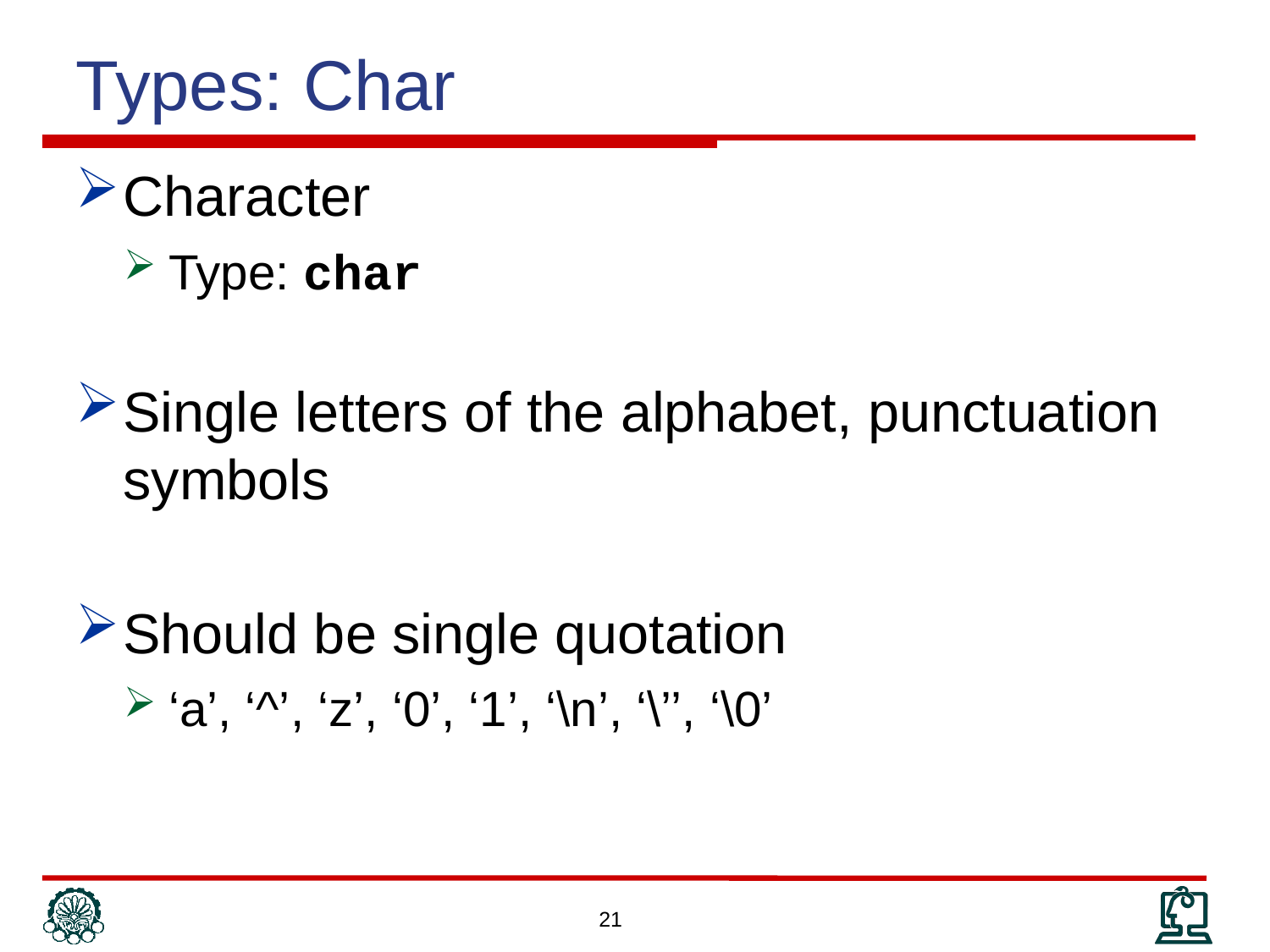

Types: Char
Character
Type: char

Single letters of the alphabet, punctuation symbols

Should be single quotation
‘a’, ‘^’, ‘z’, ‘0’, ‘1’, ‘\n’, ‘\’’, ‘\0’
21